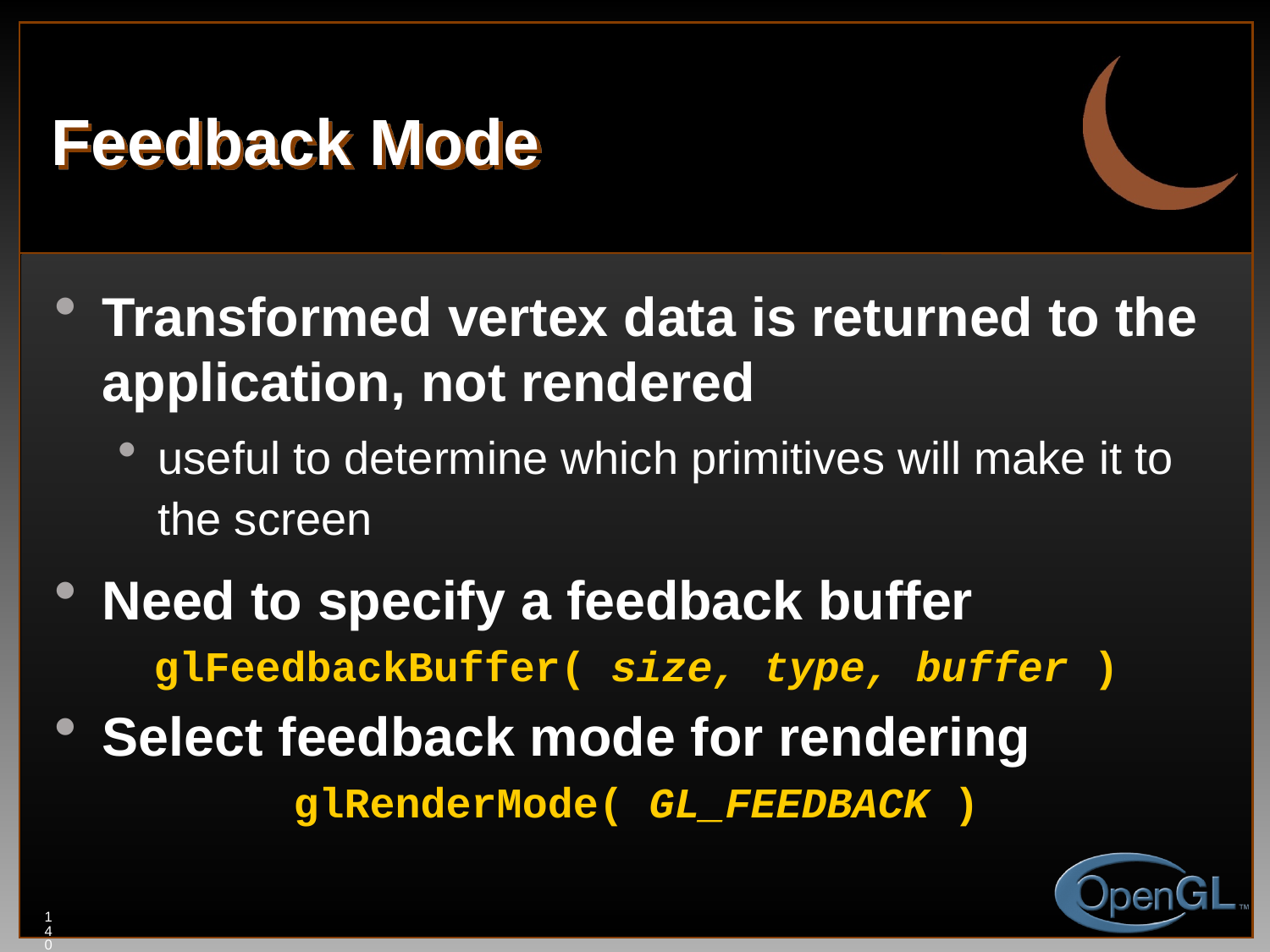

# Feedback Mode
Transformed vertex data is returned to the application, not rendered
useful to determine which primitives will make it to the screen
Need to specify a feedback buffer
glFeedbackBuffer( size, type, buffer )
Select feedback mode for rendering
glRenderMode( GL_FEEDBACK )
140